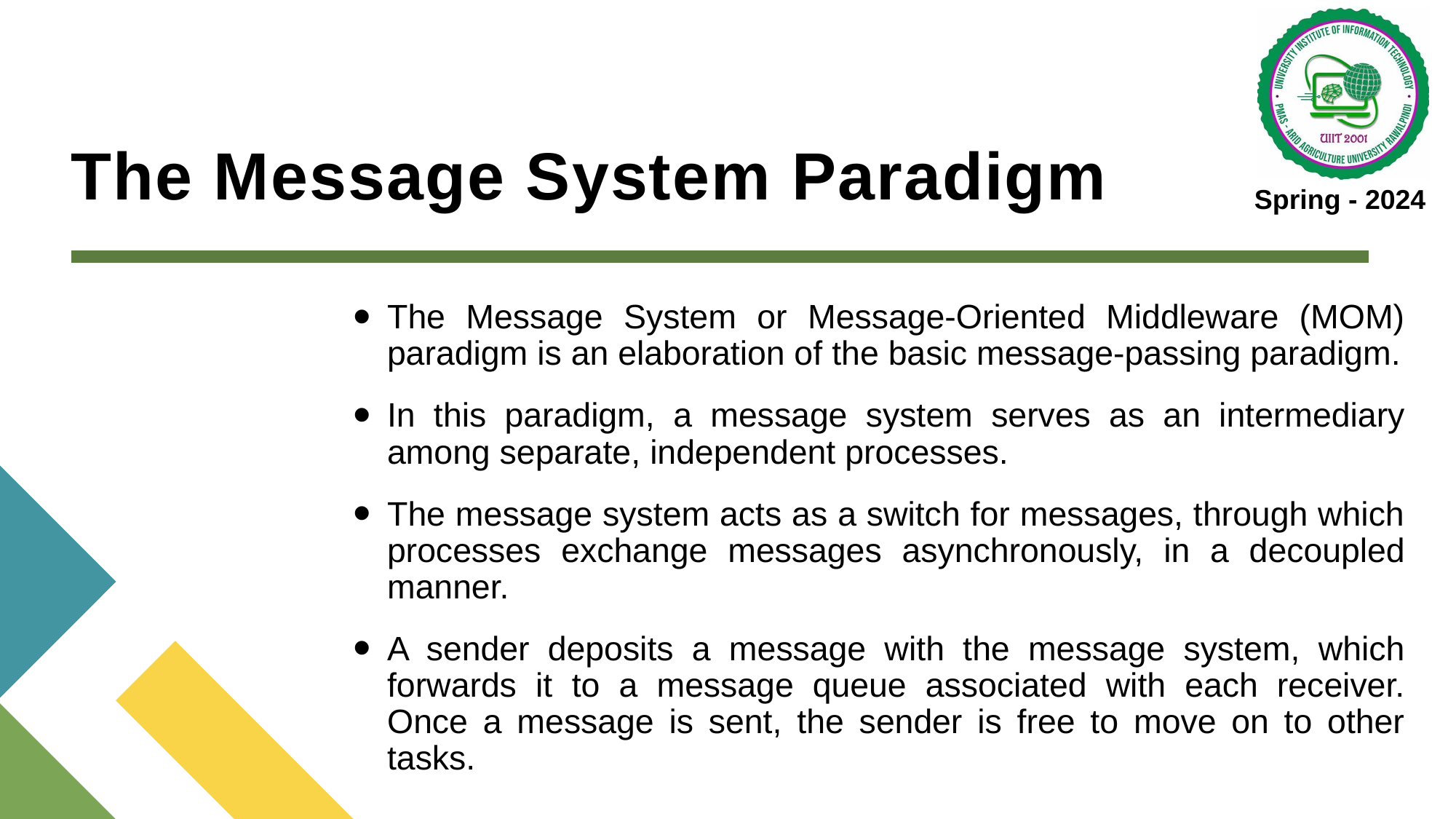

# The Message System Paradigm
The Message System or Message-Oriented Middleware (MOM) paradigm is an elaboration of the basic message-passing paradigm.
In this paradigm, a message system serves as an intermediary among separate, independent processes.
The message system acts as a switch for messages, through which processes exchange messages asynchronously, in a decoupled manner.
A sender deposits a message with the message system, which forwards it to a message queue associated with each receiver. Once a message is sent, the sender is free to move on to other tasks.